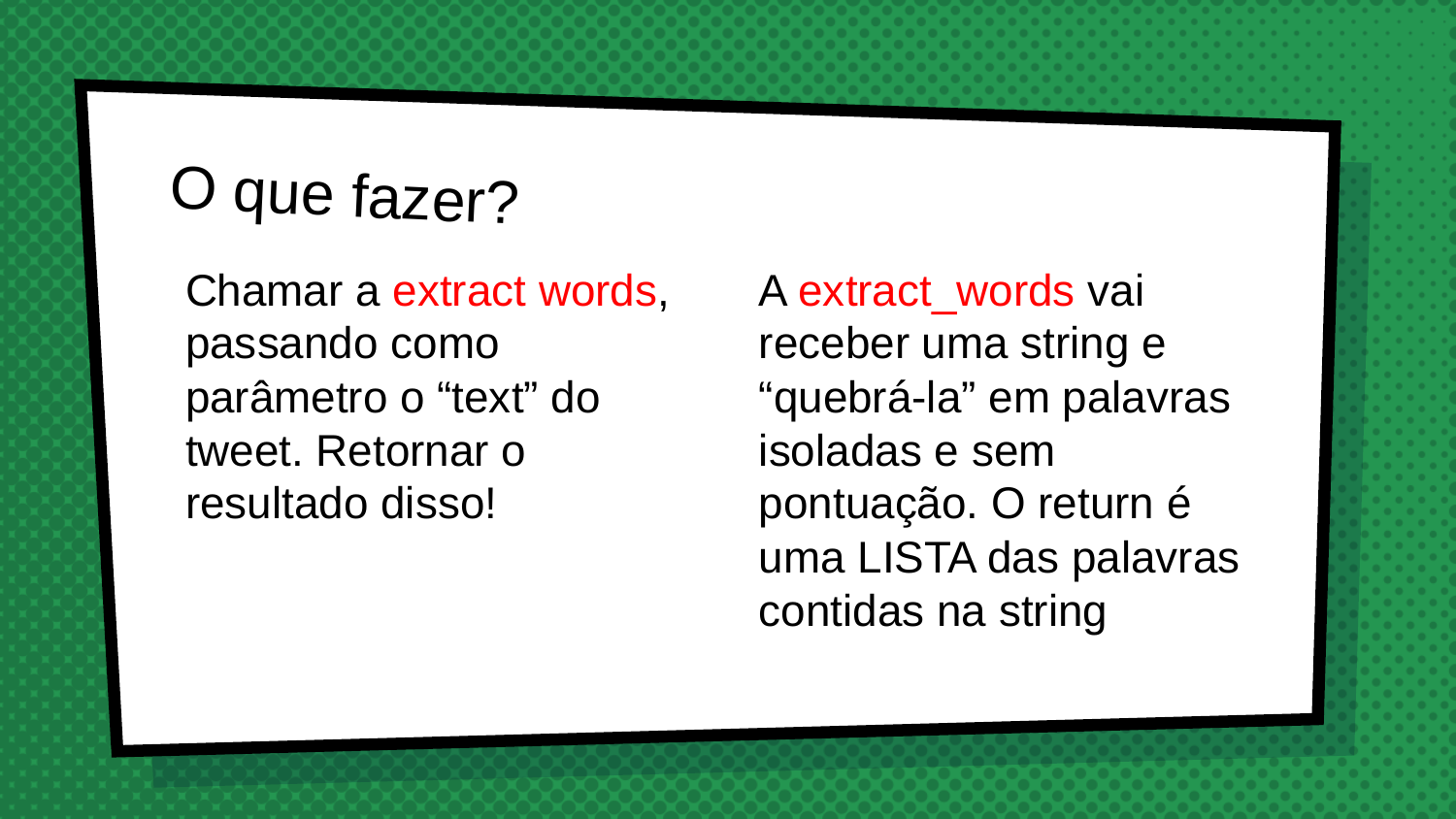

# O que fazer?
Chamar a extract words, passando como parâmetro o “text” do tweet. Retornar o resultado disso!
A extract_words vai receber uma string e “quebrá-la” em palavras isoladas e sem pontuação. O return é uma LISTA das palavras contidas na string